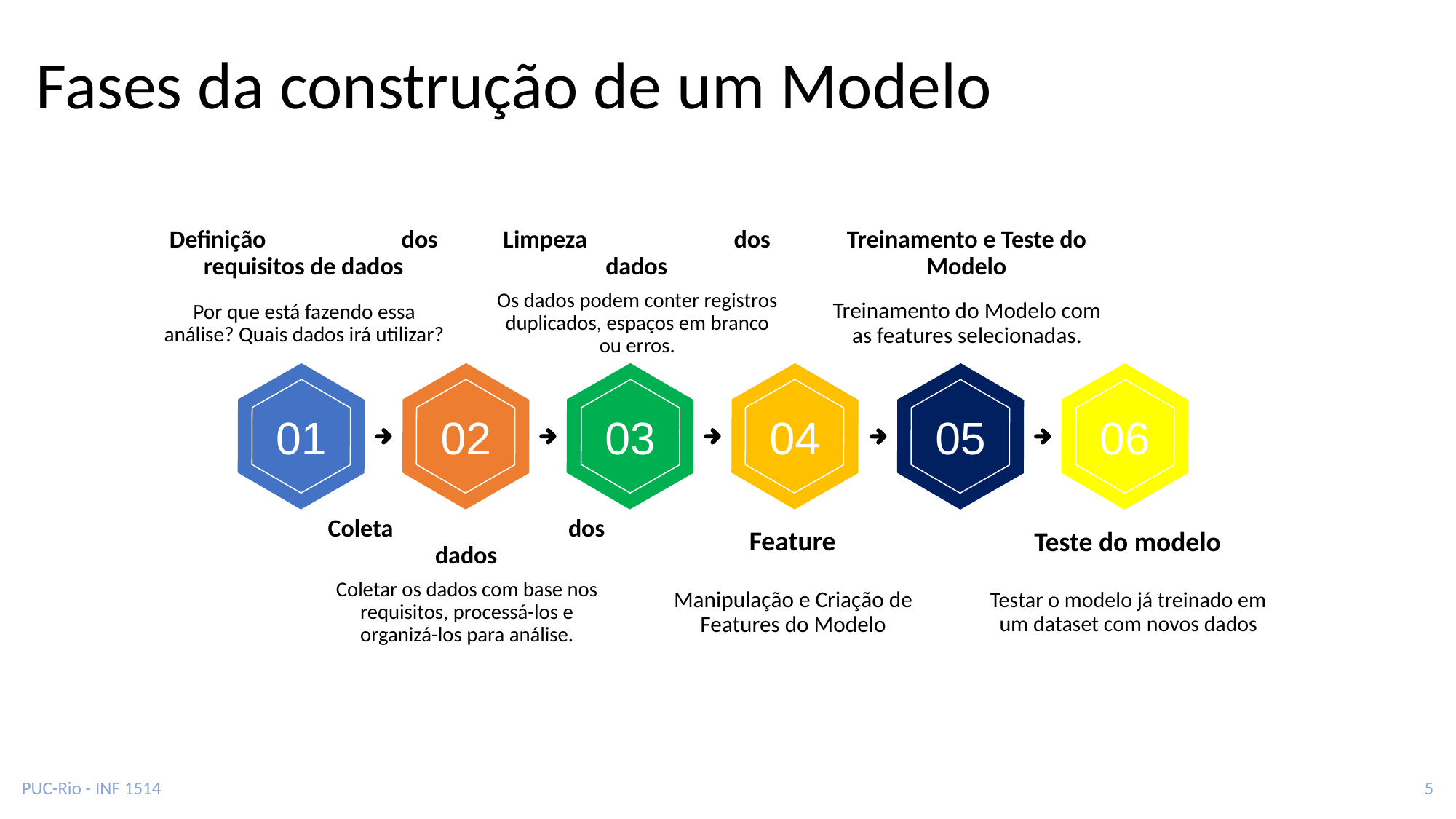

# Fases da construção de um Modelo
Definição                        dos requisitos de dados
Limpeza                          dos dados
Treinamento e Teste do Modelo
Por que está fazendo essa análise? Quais dados irá utilizar?
Os dados podem conter registros duplicados, espaços em branco ou erros.
Treinamento do Modelo com as features selecionadas.
Feature
Teste do modelo
Coleta                               dos dados
Manipulação e Criação de Features do Modelo
Testar o modelo já treinado em um dataset com novos dados
Coletar os dados com base nos requisitos, processá-los ​​e organizá-los para análise.
PUC-Rio - INF 1514
5